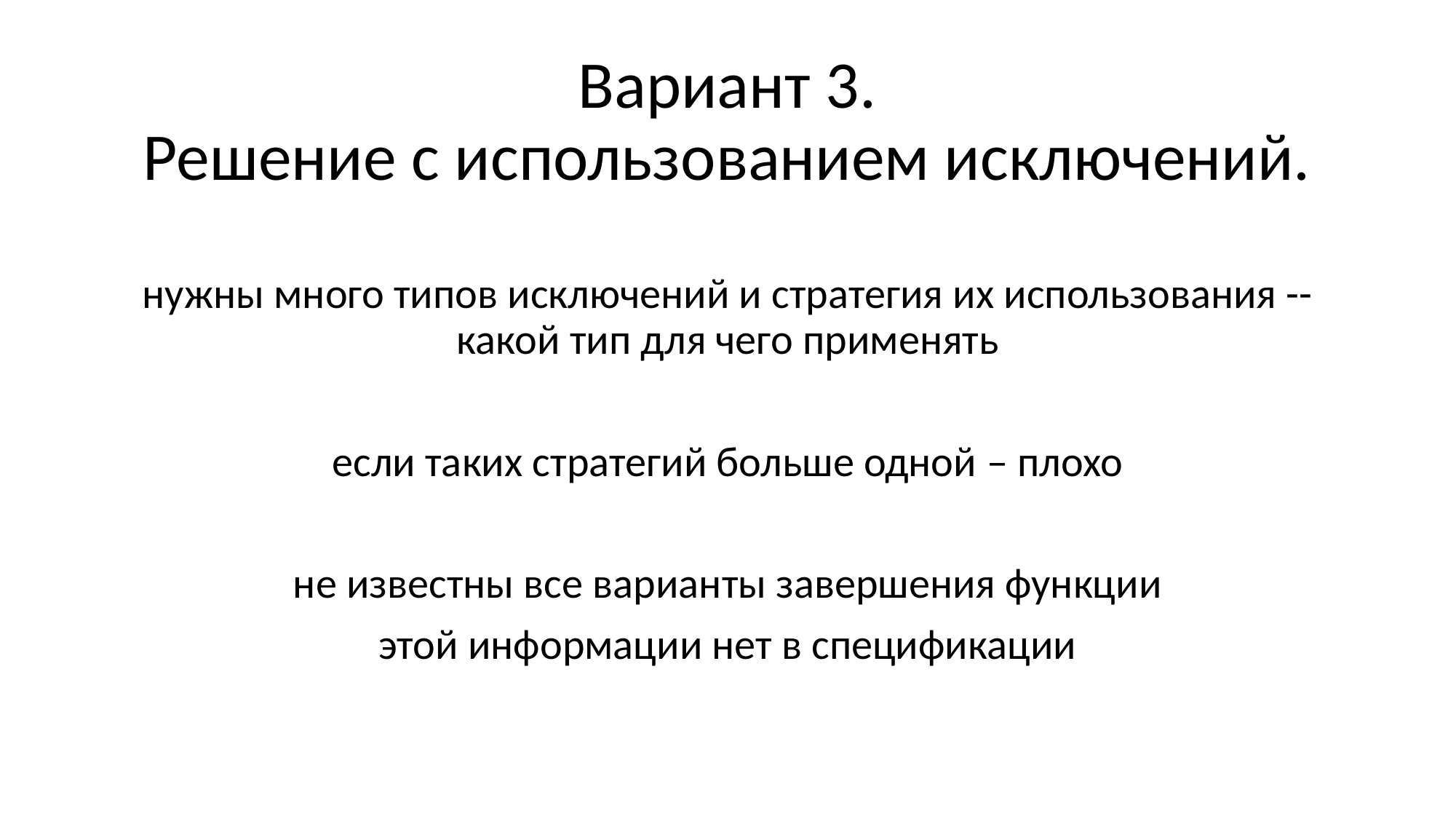

# Вариант 3. Решение с использованием исключений.
нужны много типов исключений и стратегия их использования -- какой тип для чего применять

если таких стратегий больше одной – плохо

не известны все варианты завершения функции
этой информации нет в спецификации